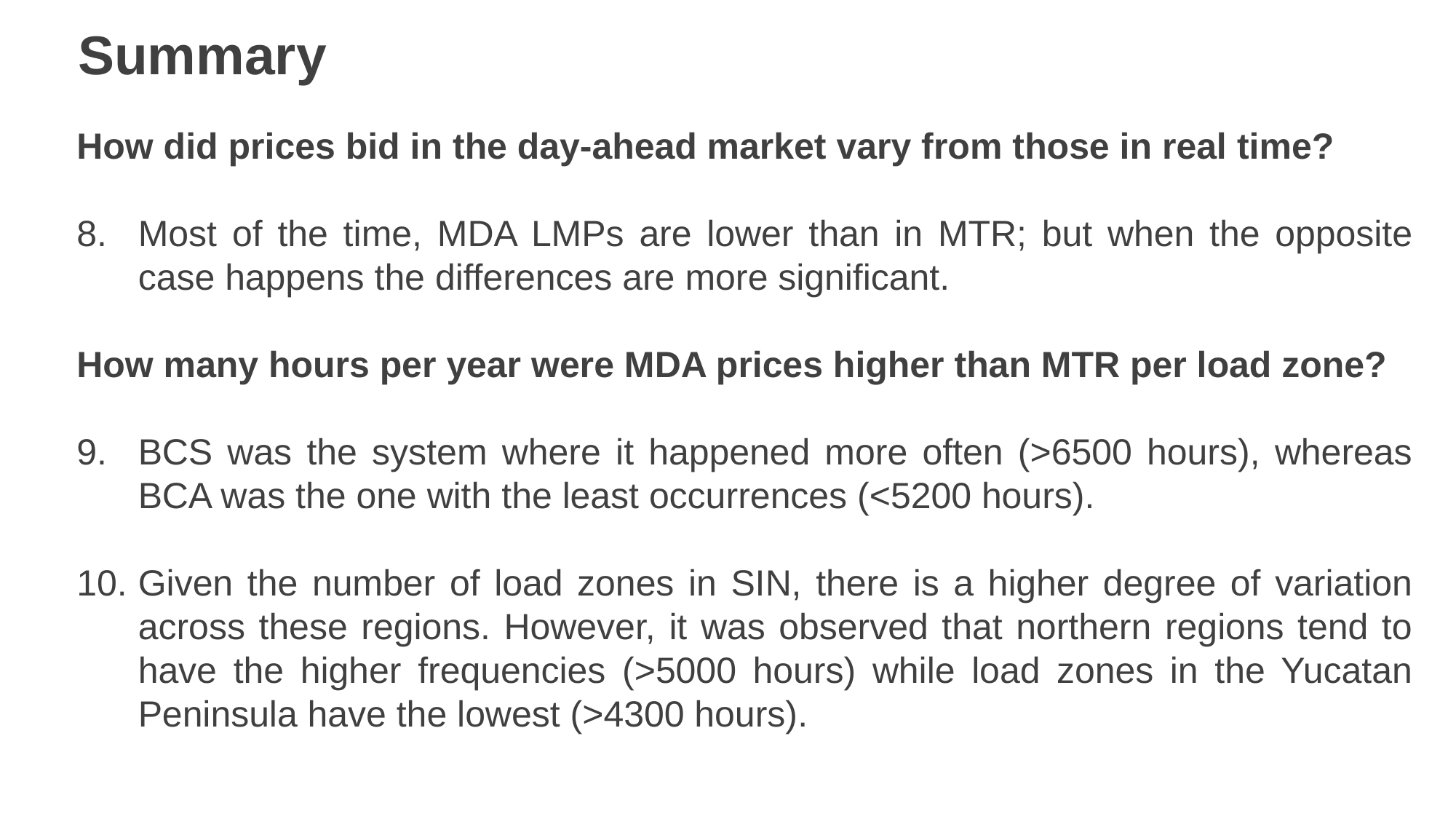

Summary
How did prices bid in the day-ahead market vary from those in real time?

Most of the time, MDA LMPs are lower than in MTR; but when the opposite case happens the differences are more significant.

How many hours per year were MDA prices higher than MTR per load zone?

BCS was the system where it happened more often (>6500 hours), whereas BCA was the one with the least occurrences (<5200 hours).

Given the number of load zones in SIN, there is a higher degree of variation across these regions. However, it was observed that northern regions tend to have the higher frequencies (>5000 hours) while load zones in the Yucatan Peninsula have the lowest (>4300 hours).